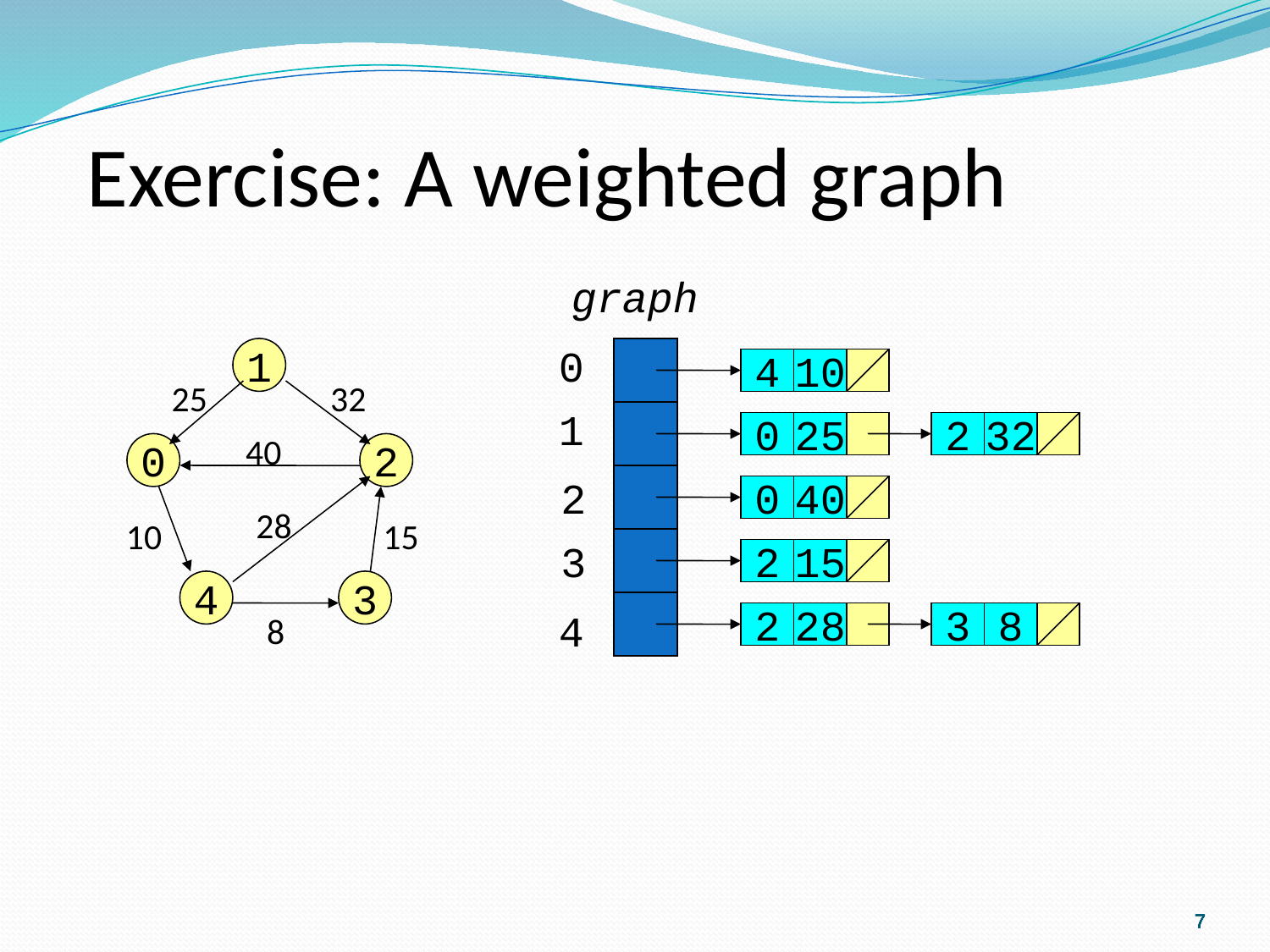

Exercise: A weighted graph
graph
0

1

2

3

4

1
4
10

25
32

0
25

2
32

40
0
2

0
40

28
10
15
2
15

4
3

8
2
28

3
8

7
7
7
7
7
7